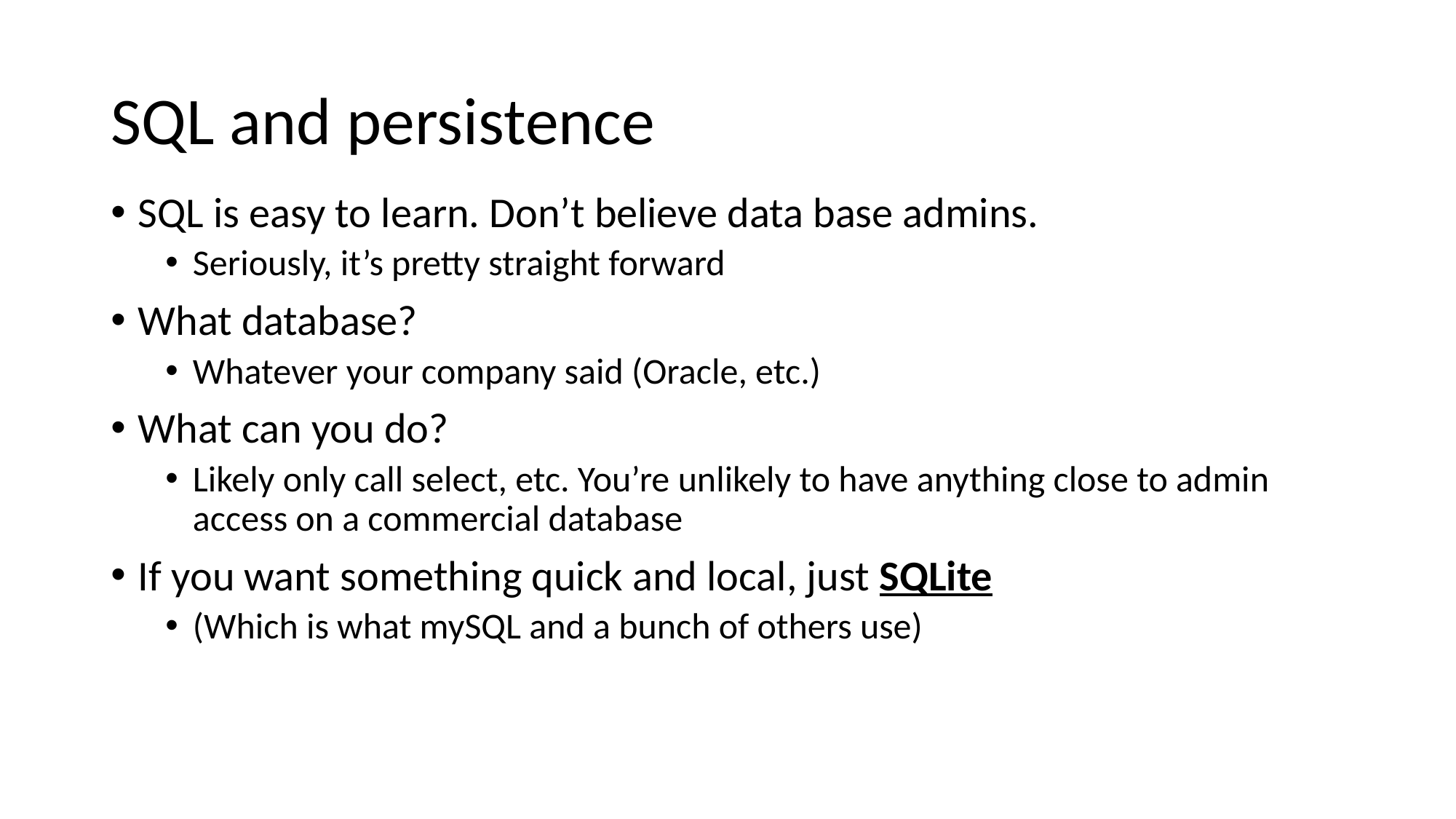

# SQL and persistence
SQL is easy to learn. Don’t believe data base admins.
Seriously, it’s pretty straight forward
What database?
Whatever your company said (Oracle, etc.)
What can you do?
Likely only call select, etc. You’re unlikely to have anything close to admin access on a commercial database
If you want something quick and local, just SQLite
(Which is what mySQL and a bunch of others use)